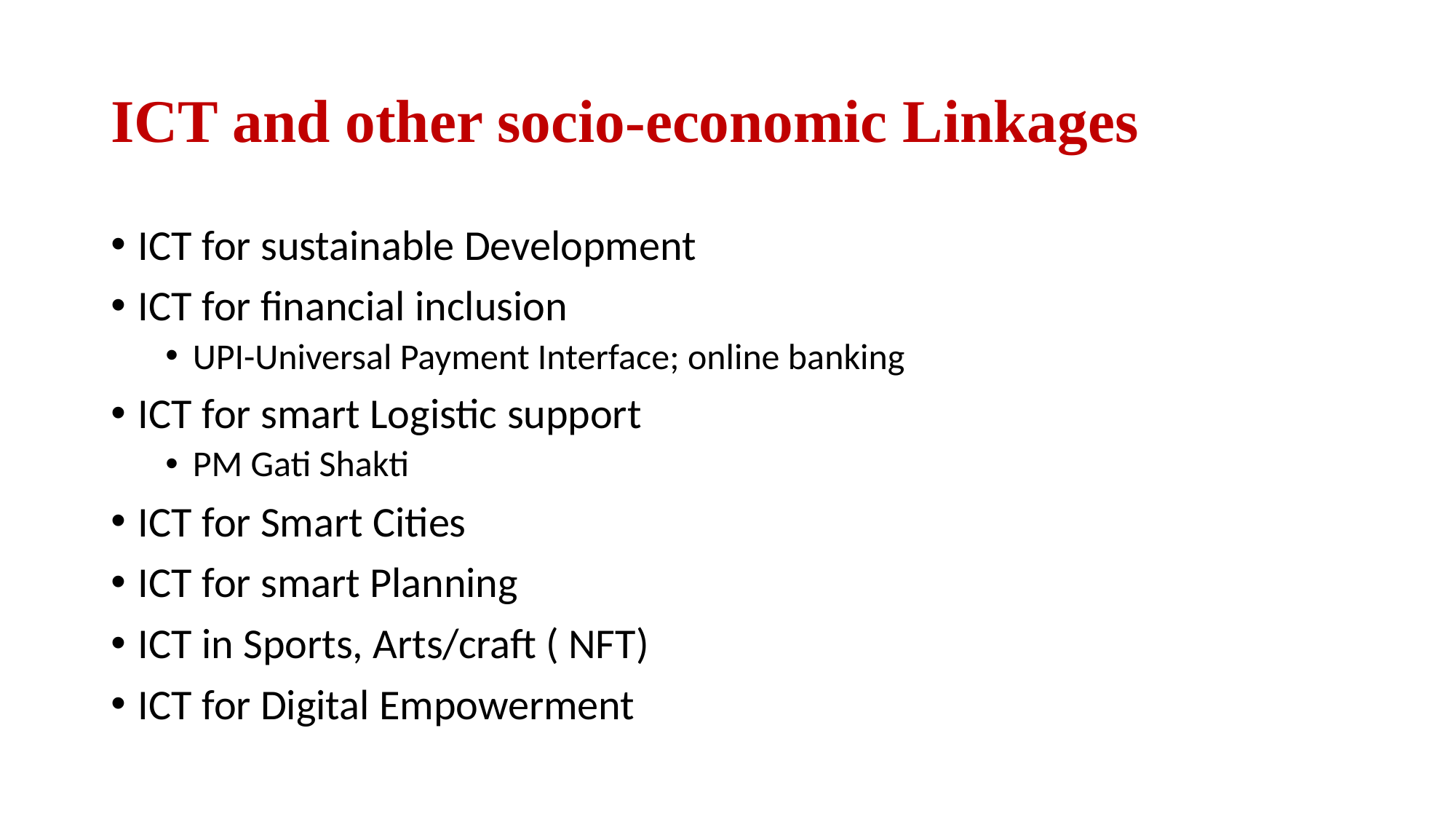

# ICT and other socio-economic Linkages
ICT for sustainable Development
ICT for financial inclusion
UPI-Universal Payment Interface; online banking
ICT for smart Logistic support
PM Gati Shakti
ICT for Smart Cities
ICT for smart Planning
ICT in Sports, Arts/craft ( NFT)
ICT for Digital Empowerment